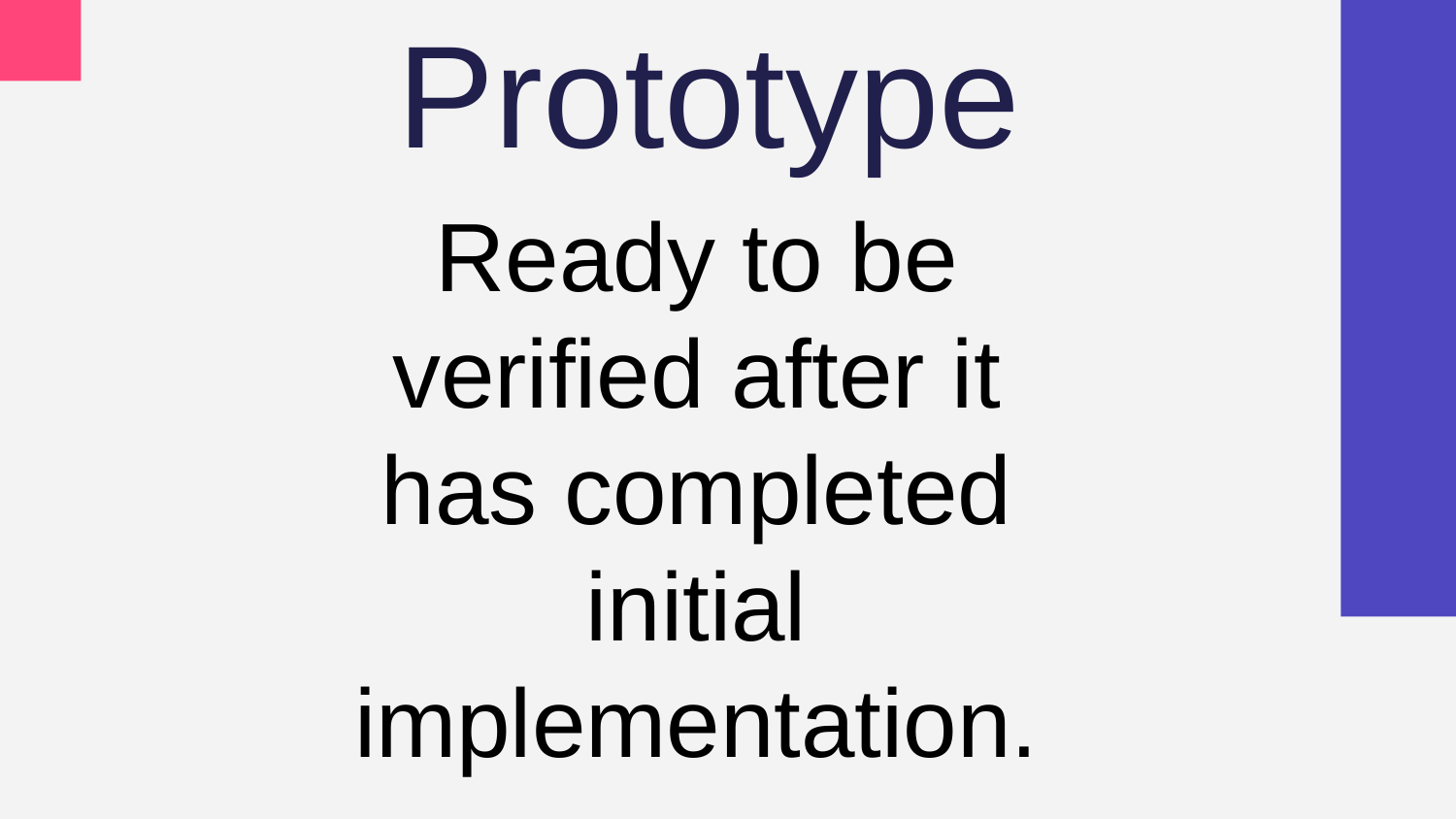

# Prototype
Ready to be verified after it has completed initial implementation.